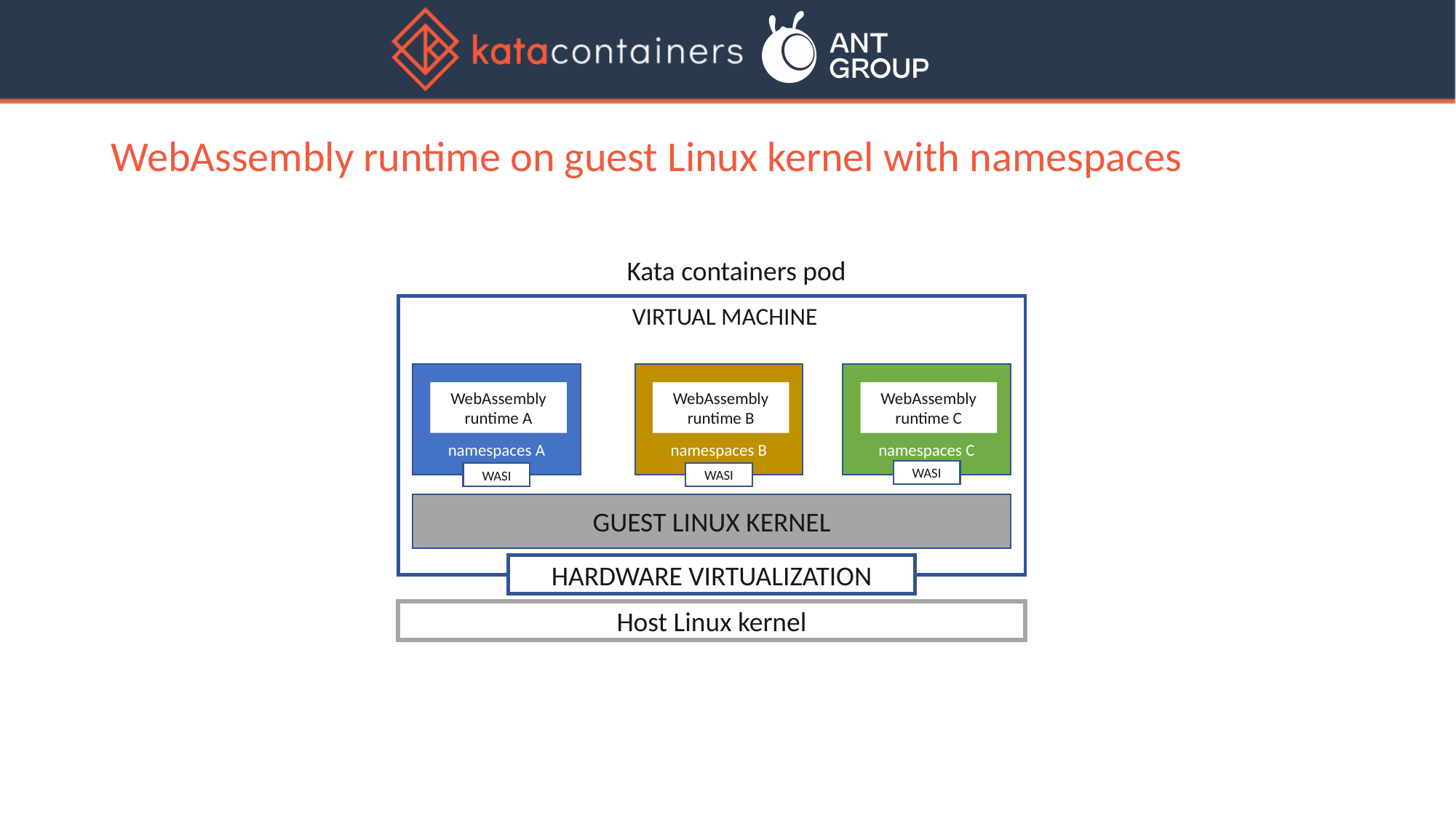

# WebAssembly runtime on guest Linux kernel with namespaces
Kata containers pod
VIRTUAL MACHINE

namespaces A
namespaces B
namespaces C
WebAssembly runtime A
WebAssembly runtime B
WebAssembly runtime C
WASI
WASI
WASI
GUEST LINUX KERNEL
HARDWARE VIRTUALIZATION
Host Linux kernel